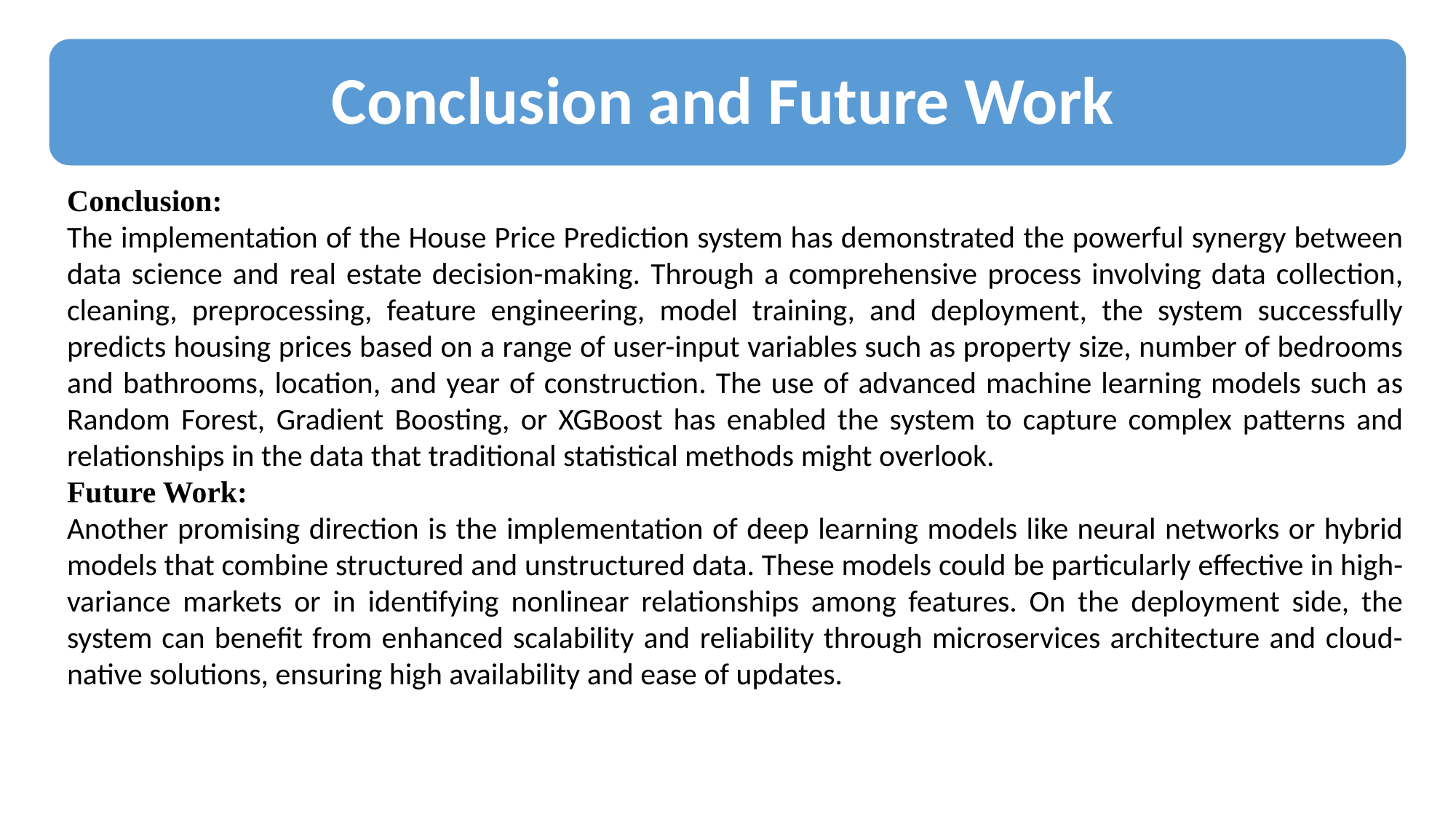

Conclusion and Future Work

Conclusion:
The implementation of the House Price Prediction system has demonstrated the powerful synergy between data science and real estate decision-making. Through a comprehensive process involving data collection, cleaning, preprocessing, feature engineering, model training, and deployment, the system successfully predicts housing prices based on a range of user-input variables such as property size, number of bedrooms and bathrooms, location, and year of construction. The use of advanced machine learning models such as Random Forest, Gradient Boosting, or XGBoost has enabled the system to capture complex patterns and relationships in the data that traditional statistical methods might overlook.
Future Work:
Another promising direction is the implementation of deep learning models like neural networks or hybrid models that combine structured and unstructured data. These models could be particularly effective in high-variance markets or in identifying nonlinear relationships among features. On the deployment side, the system can benefit from enhanced scalability and reliability through microservices architecture and cloud-native solutions, ensuring high availability and ease of updates.